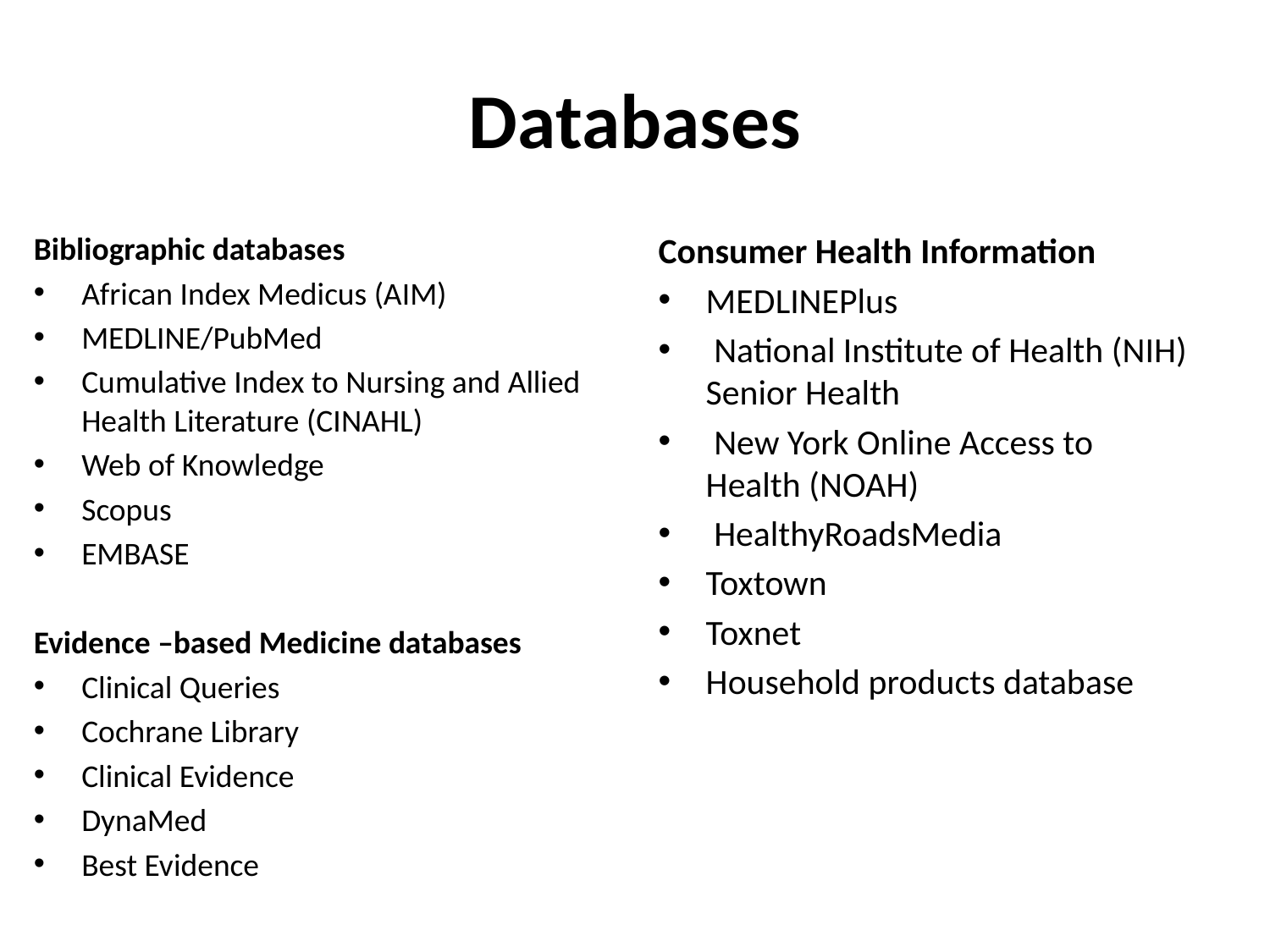

# Databases
Bibliographic databases
African Index Medicus (AIM)
MEDLINE/PubMed
Cumulative Index to Nursing and Allied Health Literature (CINAHL)
Web of Knowledge
Scopus
EMBASE

Evidence –based Medicine databases
Clinical Queries
Cochrane Library
Clinical Evidence
DynaMed
Best Evidence
Consumer Health Information
MEDLINEPlus
 National Institute of Health (NIH) Senior Health
 New York Online Access to Health (NOAH)
 HealthyRoadsMedia
Toxtown
Toxnet
Household products database